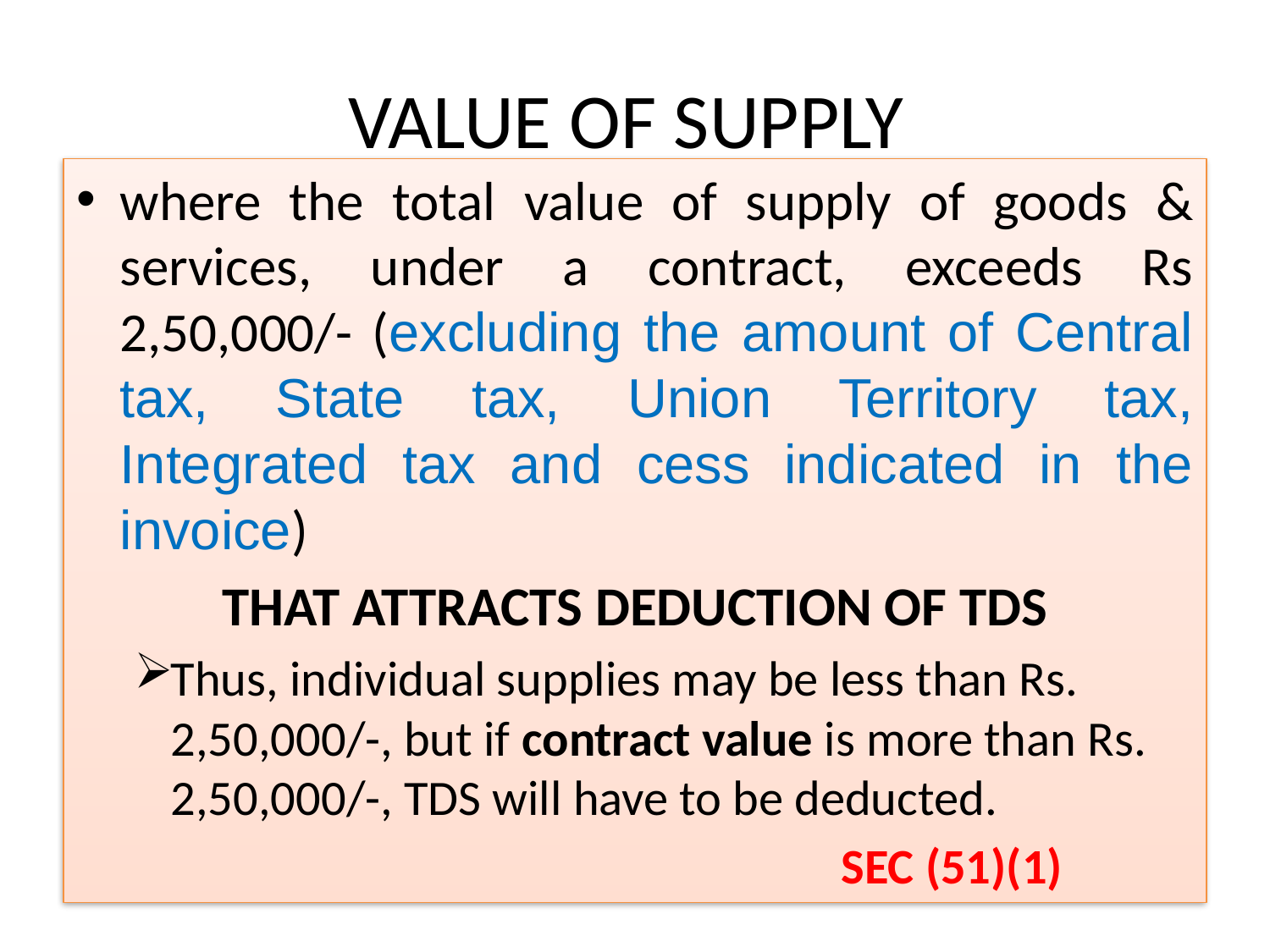

# VALUE OF SUPPLY
where the total value of supply of goods & services, under a contract, exceeds Rs 2,50,000/- (excluding the amount of Central tax, State tax, Union Territory tax, Integrated tax and cess indicated in the invoice)
THAT ATTRACTS DEDUCTION OF TDS
Thus, individual supplies may be less than Rs. 2,50,000/-, but if contract value is more than Rs. 2,50,000/-, TDS will have to be deducted.
                                                               SEC (51)(1)